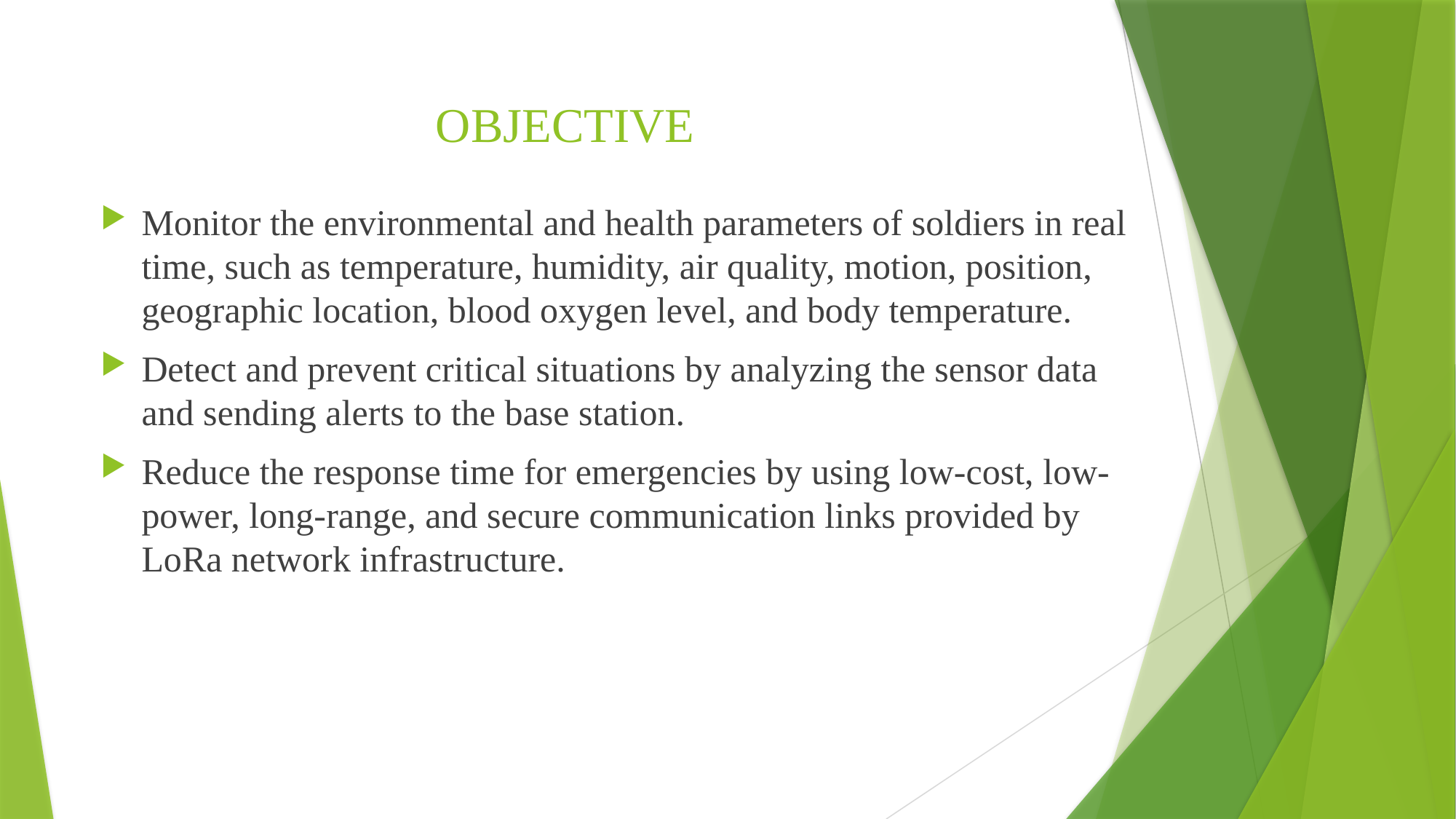

# OBJECTIVE
Monitor the environmental and health parameters of soldiers in real time, such as temperature, humidity, air quality, motion, position, geographic location, blood oxygen level, and body temperature.
Detect and prevent critical situations by analyzing the sensor data and sending alerts to the base station.
Reduce the response time for emergencies by using low-cost, low-power, long-range, and secure communication links provided by LoRa network infrastructure.